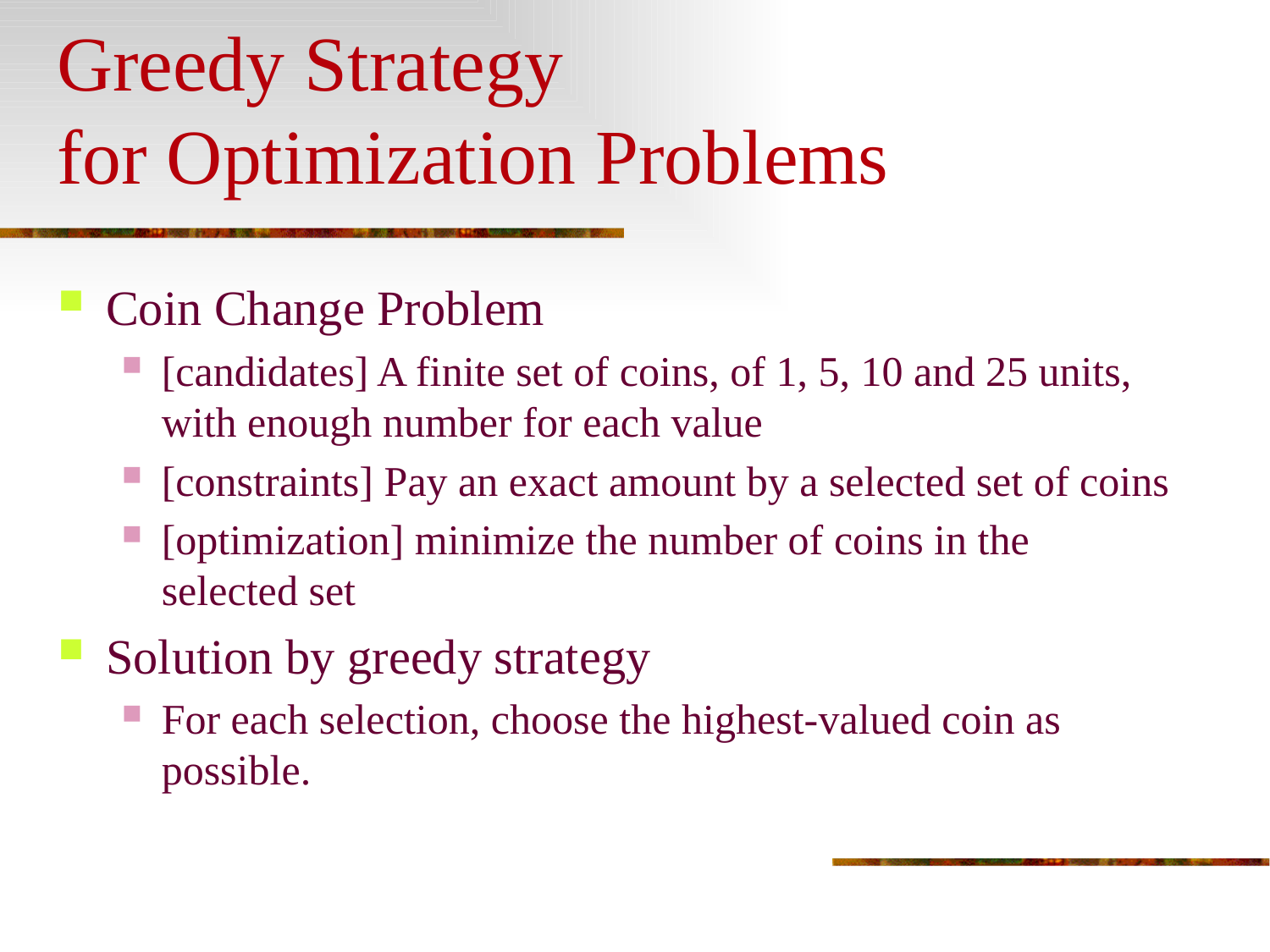

# Greedy Strategy for Optimization Problems
Coin Change Problem
[candidates] A finite set of coins, of 1, 5, 10 and 25 units, with enough number for each value
[constraints] Pay an exact amount by a selected set of coins
[optimization] minimize the number of coins in the selected set
Solution by greedy strategy
For each selection, choose the highest-valued coin as possible.